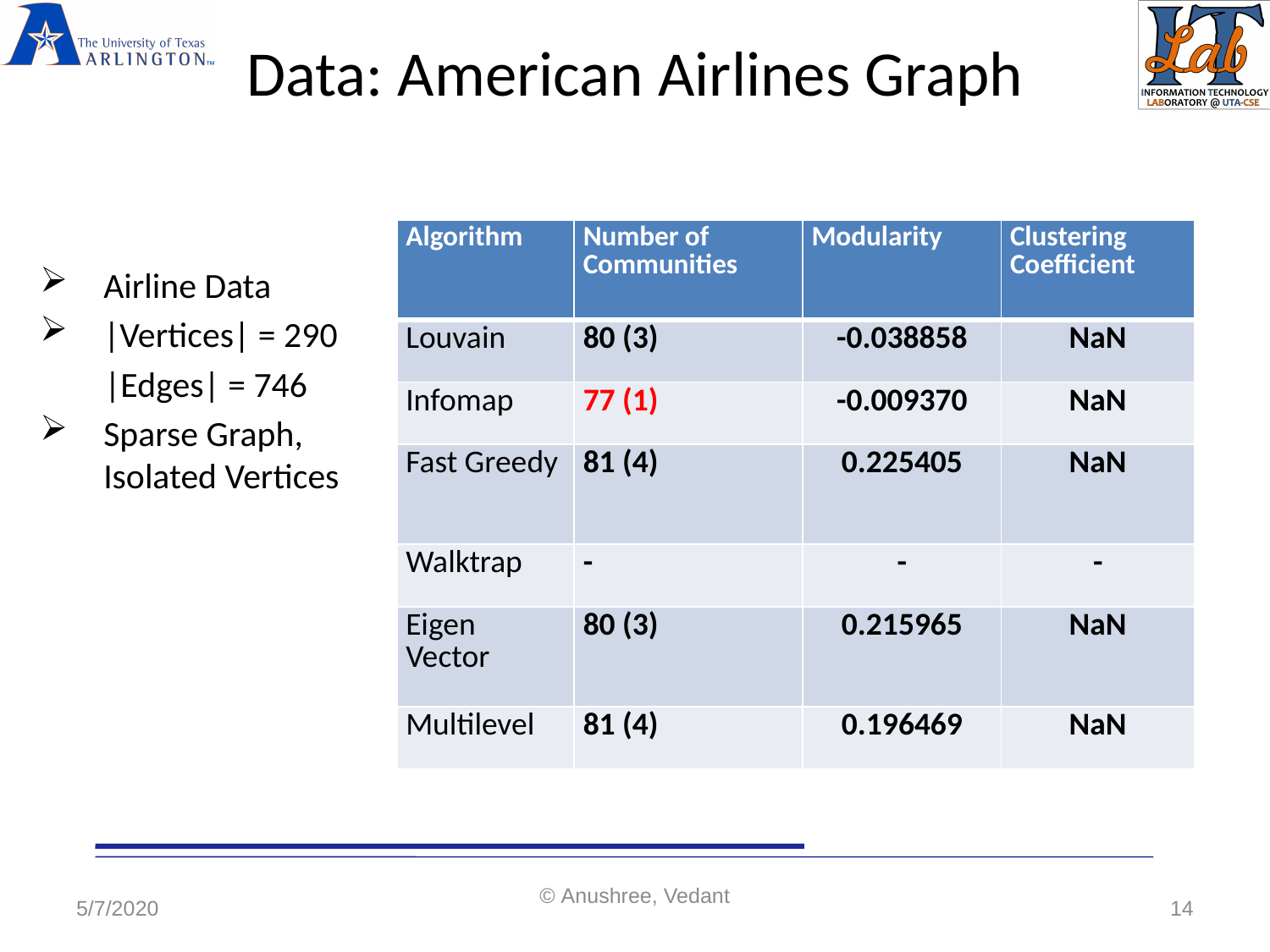

# Data: American Airlines Graph
| Algorithm | Number of Communities | Modularity | Clustering Coefficient |
| --- | --- | --- | --- |
| Louvain | 80 (3) | -0.038858 | NaN |
| Infomap | 77 (1) | -0.009370 | NaN |
| Fast Greedy | 81 (4) | 0.225405 | NaN |
| Walktrap | - | - | - |
| Eigen Vector | 80 (3) | 0.215965 | NaN |
| Multilevel | 81 (4) | 0.196469 | NaN |
Airline Data
|Vertices| = 290
        |Edges| = 746
Sparse Graph, Isolated Vertices
5/7/2020
© Anushree, Vedant

14